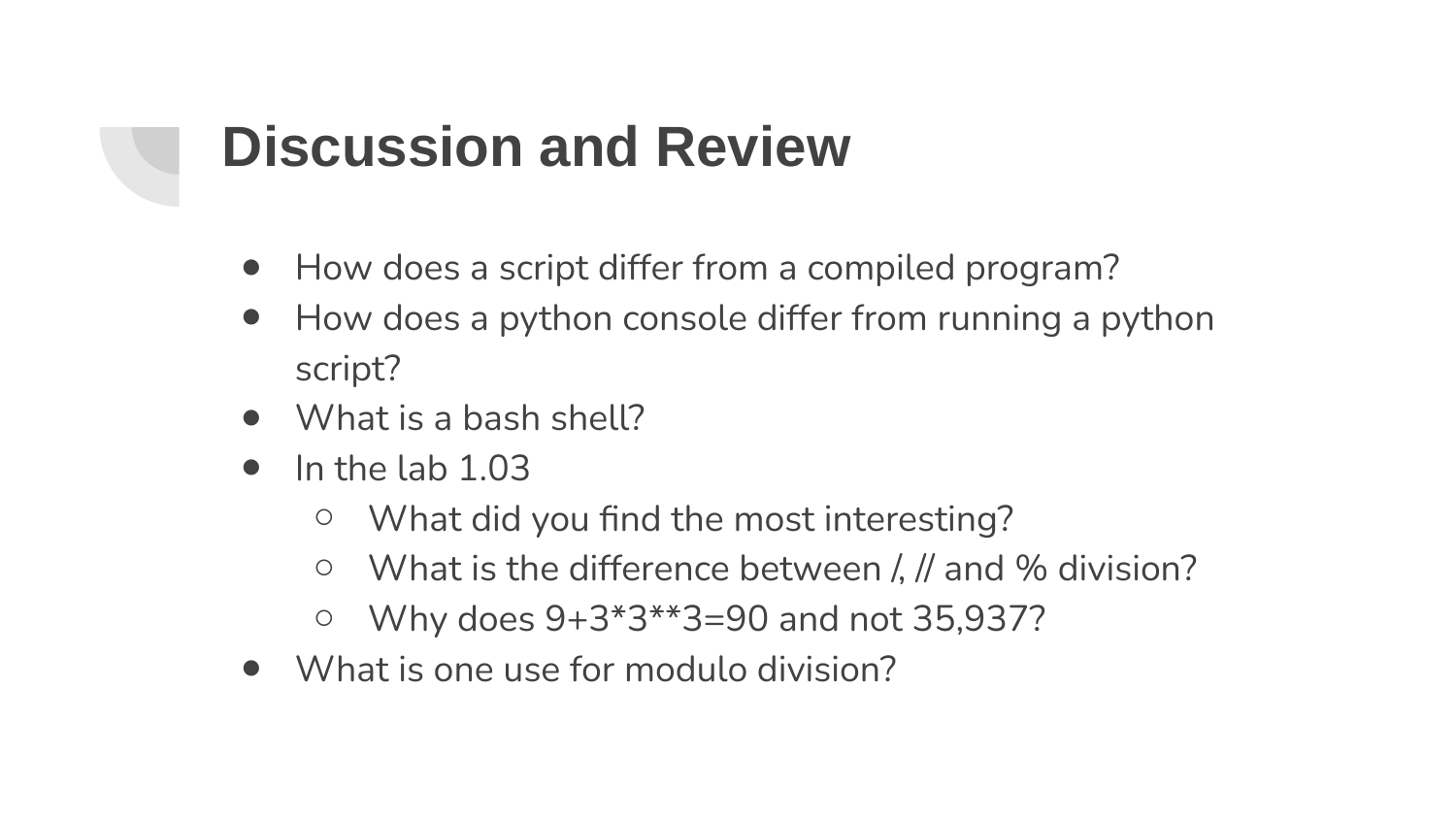

# Discussion and Review
How does a script differ from a compiled program?
How does a python console differ from running a python script?
What is a bash shell?
In the lab 1.03
What did you find the most interesting?
What is the difference between /, // and % division?
Why does 9+3*3**3=90 and not 35,937?
What is one use for modulo division?